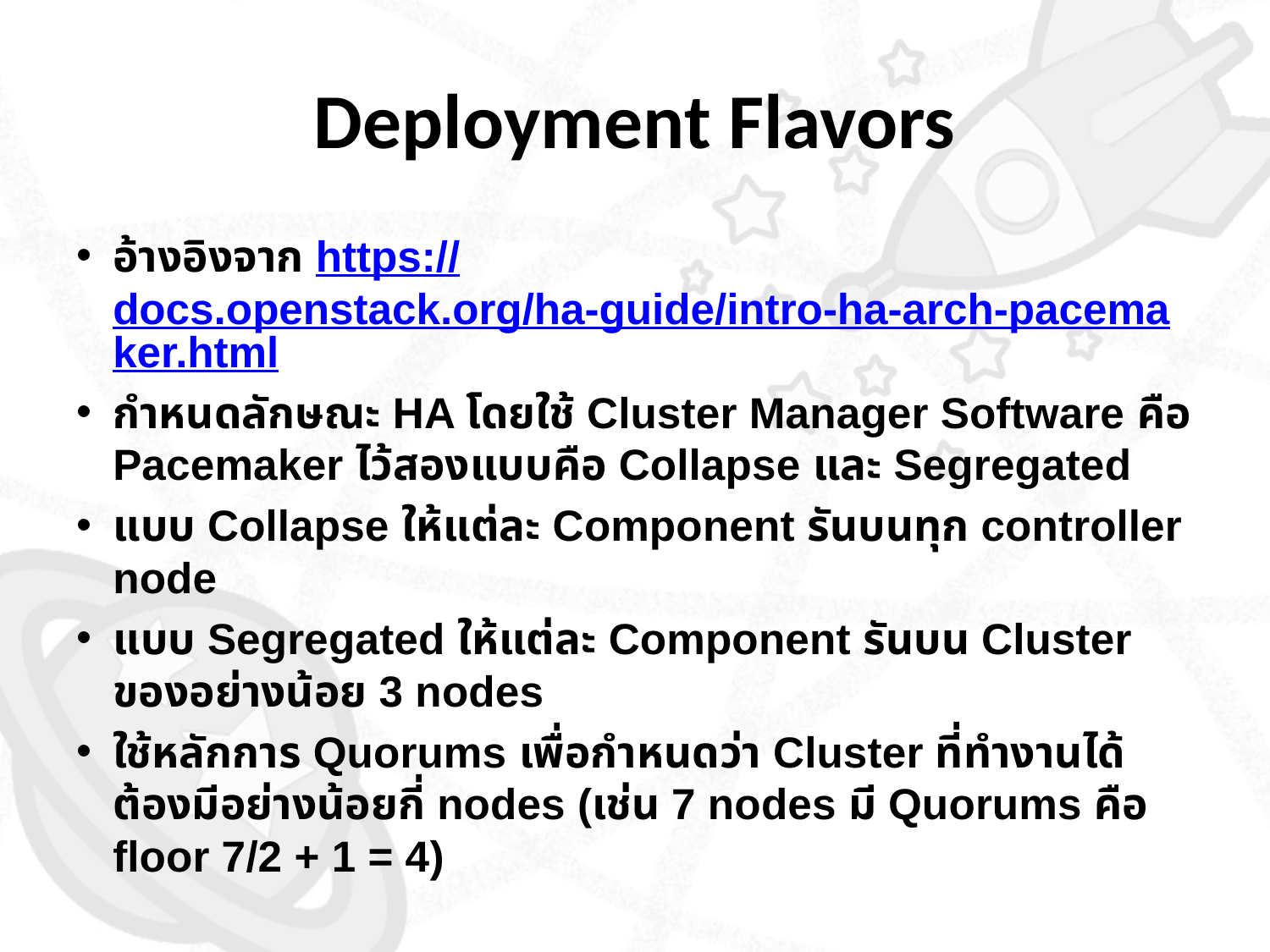

# Deployment Flavors
อ้างอิงจาก https://docs.openstack.org/ha-guide/intro-ha-arch-pacemaker.html
กำหนดลักษณะ HA โดยใช้ Cluster Manager Software คือ Pacemaker ไว้สองแบบคือ Collapse และ Segregated
แบบ Collapse ให้แต่ละ Component รันบนทุก controller node
แบบ Segregated ให้แต่ละ Component รันบน Cluster ของอย่างน้อย 3 nodes
ใช้หลักการ Quorums เพื่อกำหนดว่า Cluster ที่ทำงานได้ต้องมีอย่างน้อยกี่ nodes (เช่น 7 nodes มี Quorums คือ floor 7/2 + 1 = 4)